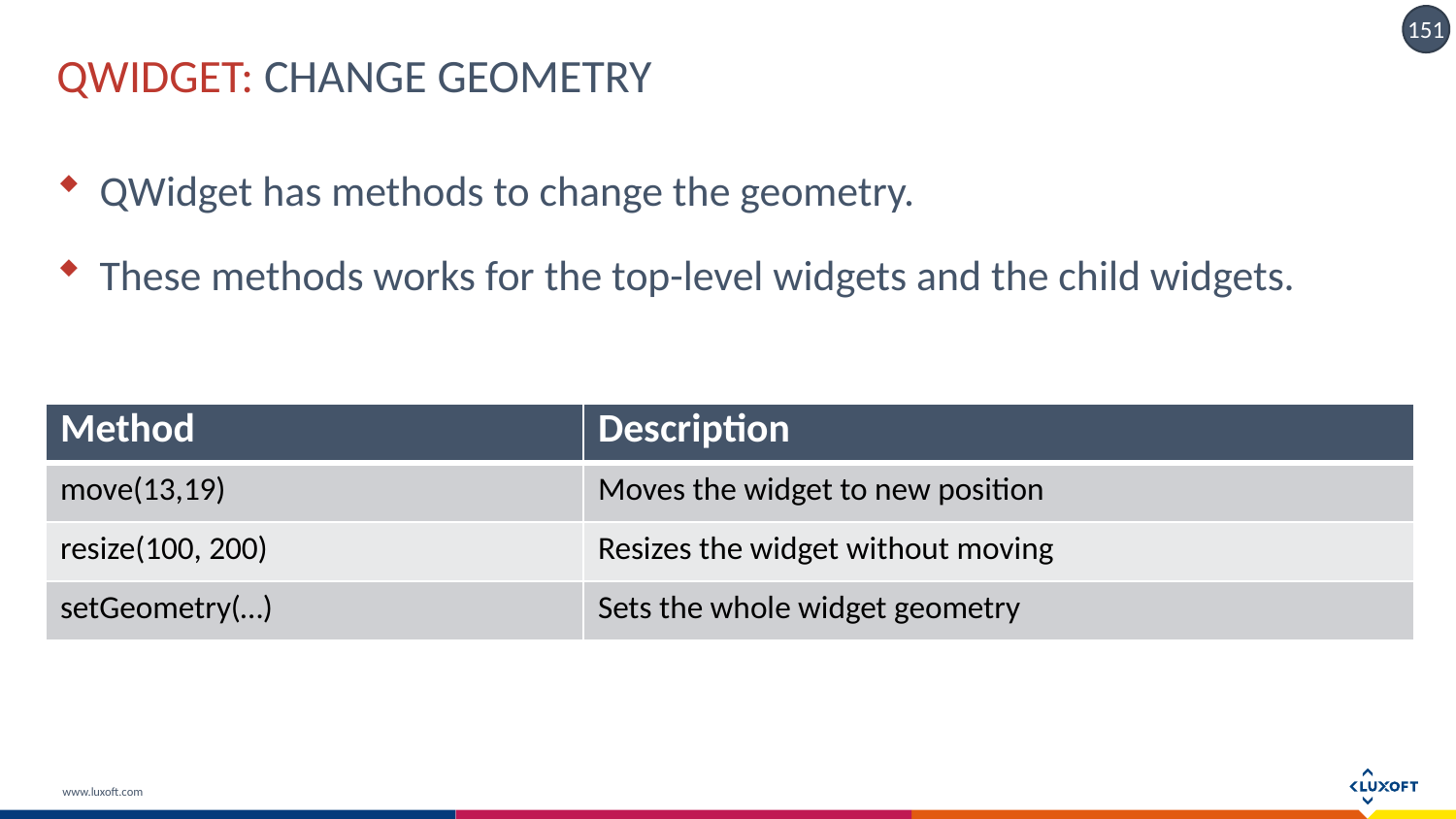

# QWIDGET: CHANGE GEOMETRY
QWidget has methods to change the geometry.
These methods works for the top-level widgets and the child widgets.
| Method | Description |
| --- | --- |
| move(13,19) | Moves the widget to new position |
| resize(100, 200) | Resizes the widget without moving |
| setGeometry(…) | Sets the whole widget geometry |